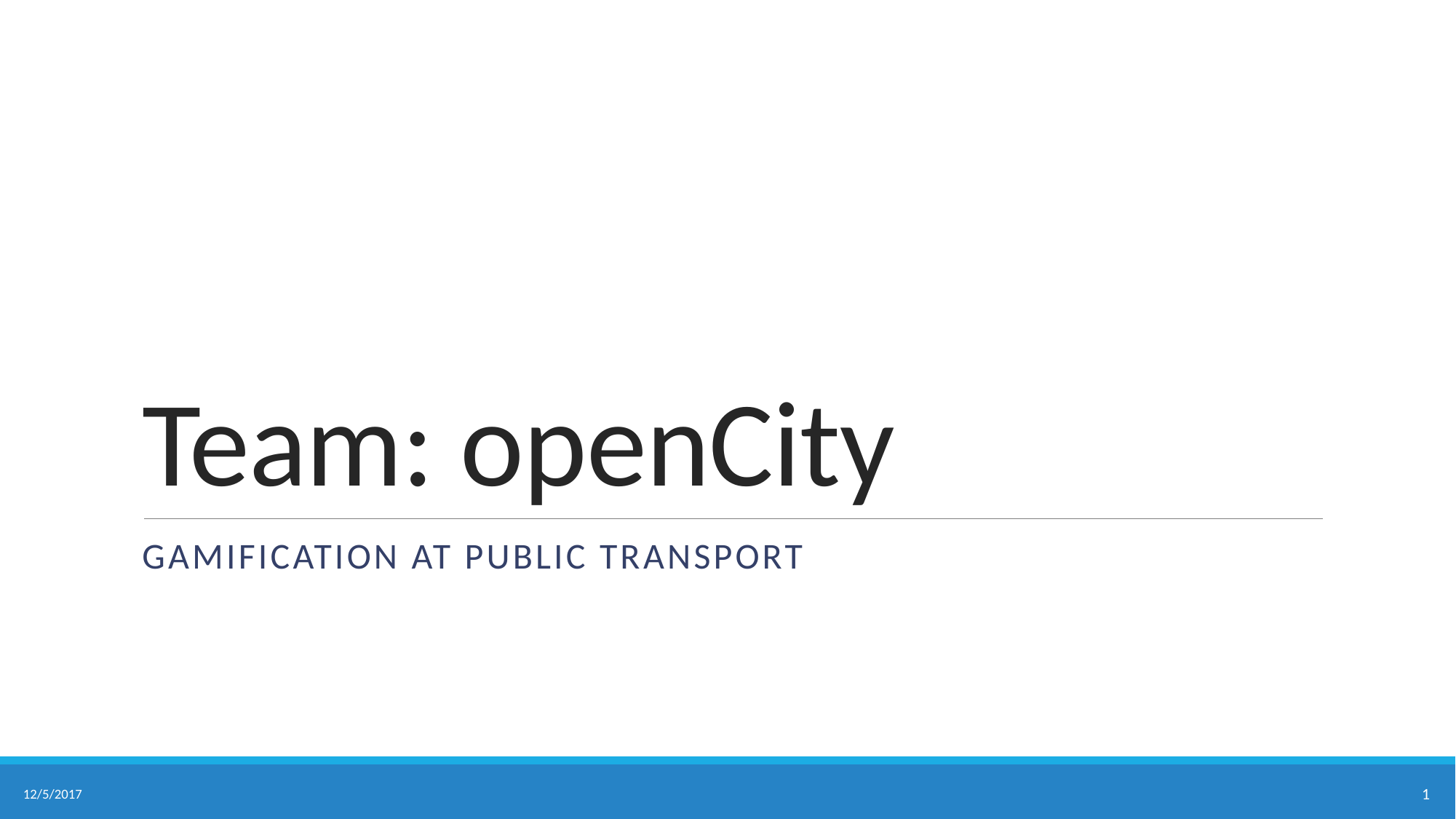

# Team: openCity
Gamification at public transport
12/5/2017
1